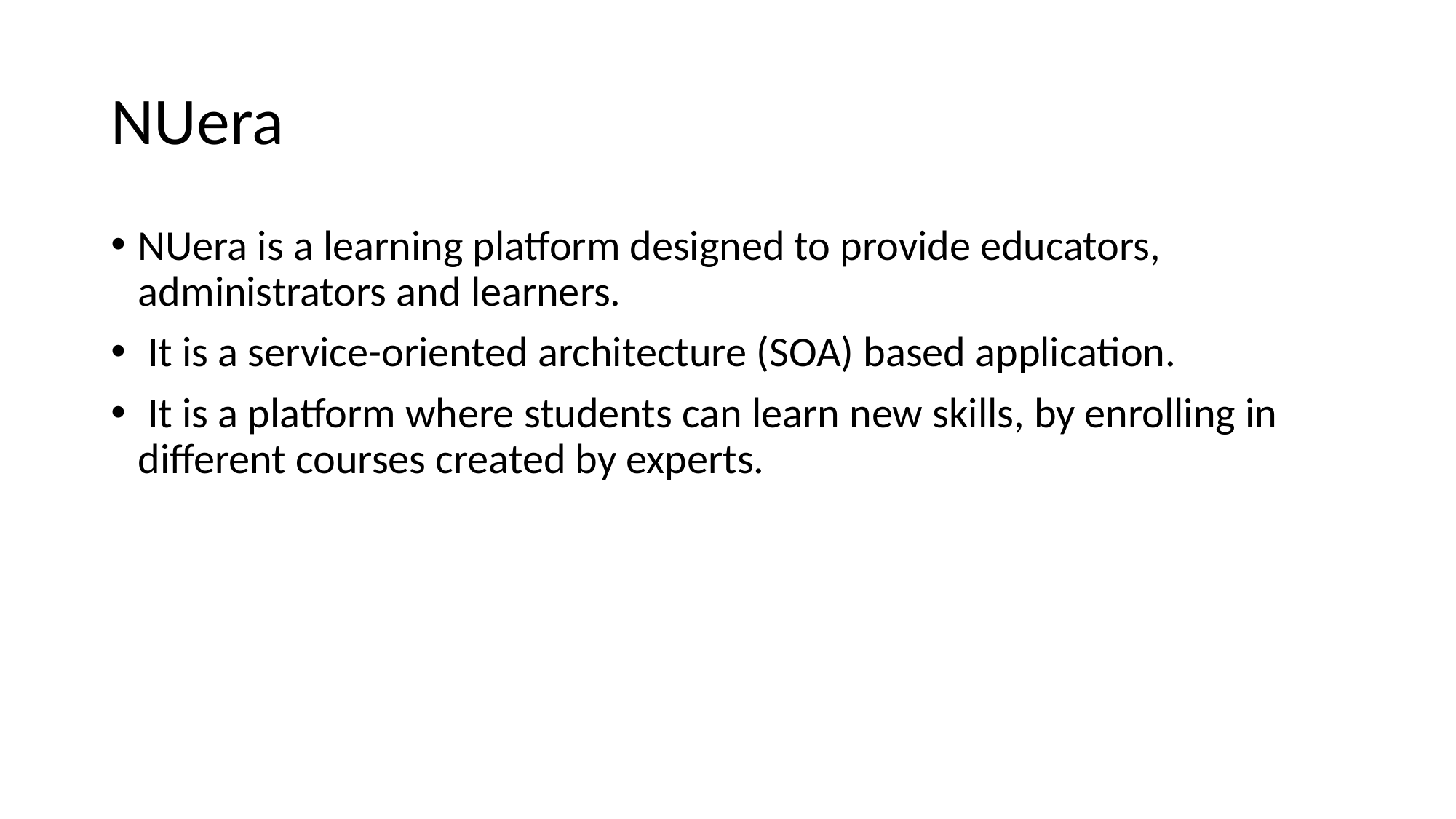

# NUera
NUera is a learning platform designed to provide educators, administrators and learners.
 It is a service-oriented architecture (SOA) based application.
 It is a platform where students can learn new skills, by enrolling in different courses created by experts.